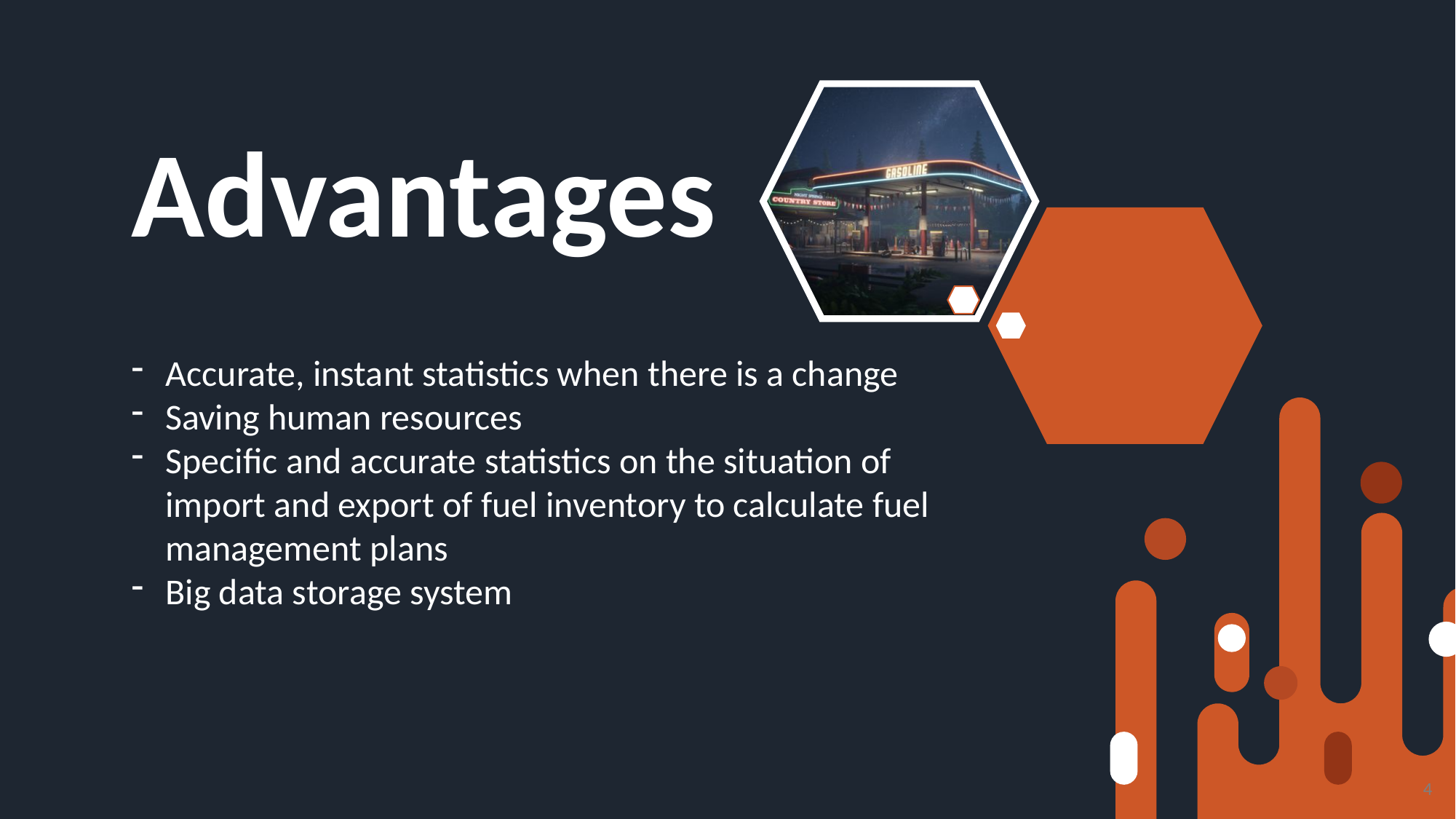

# Advantages
Accurate, instant statistics when there is a change
Saving human resources
Specific and accurate statistics on the situation of import and export of fuel inventory to calculate fuel management plans
Big data storage system

4